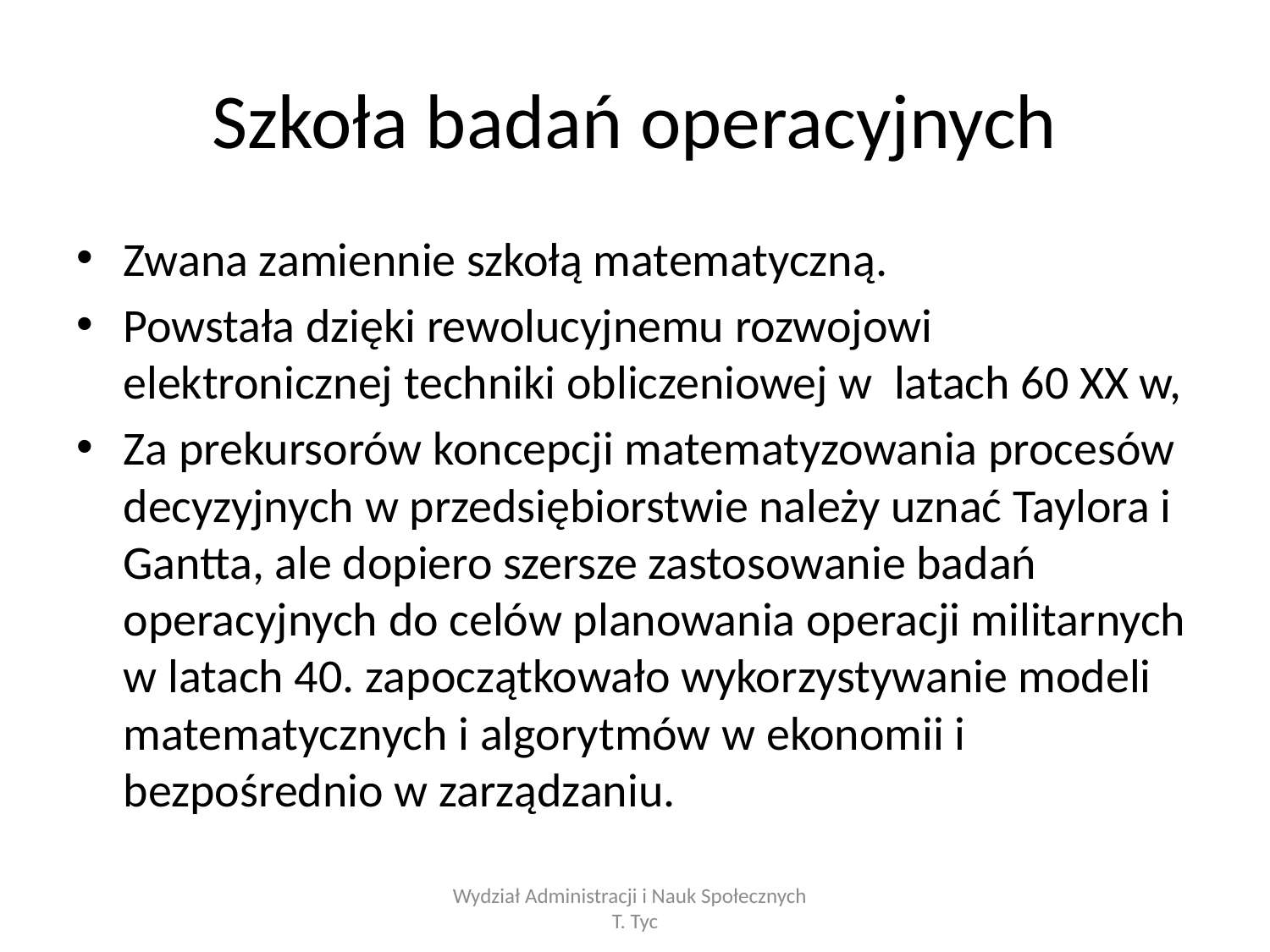

# Szkoła badań operacyjnych
Zwana zamiennie szkołą matematyczną.
Powstała dzięki rewolucyjnemu rozwojowi elektronicznej techniki obliczeniowej w  latach 60 XX w,
Za prekursorów koncepcji matematyzowania procesów decyzyjnych w przedsiębiorstwie należy uznać Taylora i Gantta, ale dopiero szersze zastosowanie badań operacyjnych do celów planowania operacji militarnych w latach 40. zapoczątkowało wykorzystywanie modeli matematycznych i algorytmów w ekonomii i bezpośrednio w zarządzaniu.
Wydział Administracji i Nauk Społecznych   T. Tyc